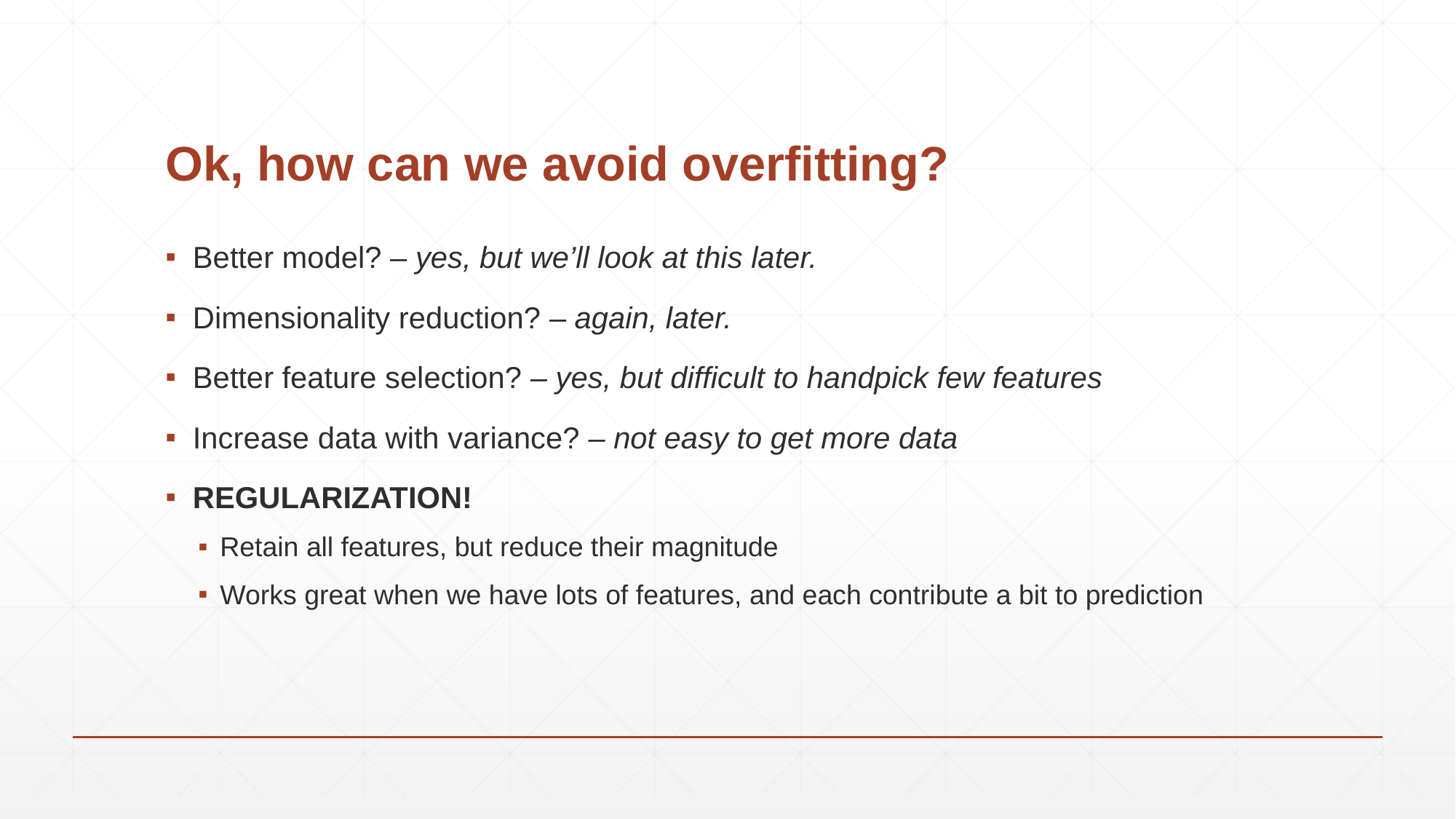

# Ok, how can we avoid overfitting?
Better model? – yes, but we’ll look at this later.
Dimensionality reduction? – again, later.
Better feature selection? – yes, but difficult to handpick few features
Increase data with variance? – not easy to get more data
REGULARIZATION!
Retain all features, but reduce their magnitude
Works great when we have lots of features, and each contribute a bit to prediction